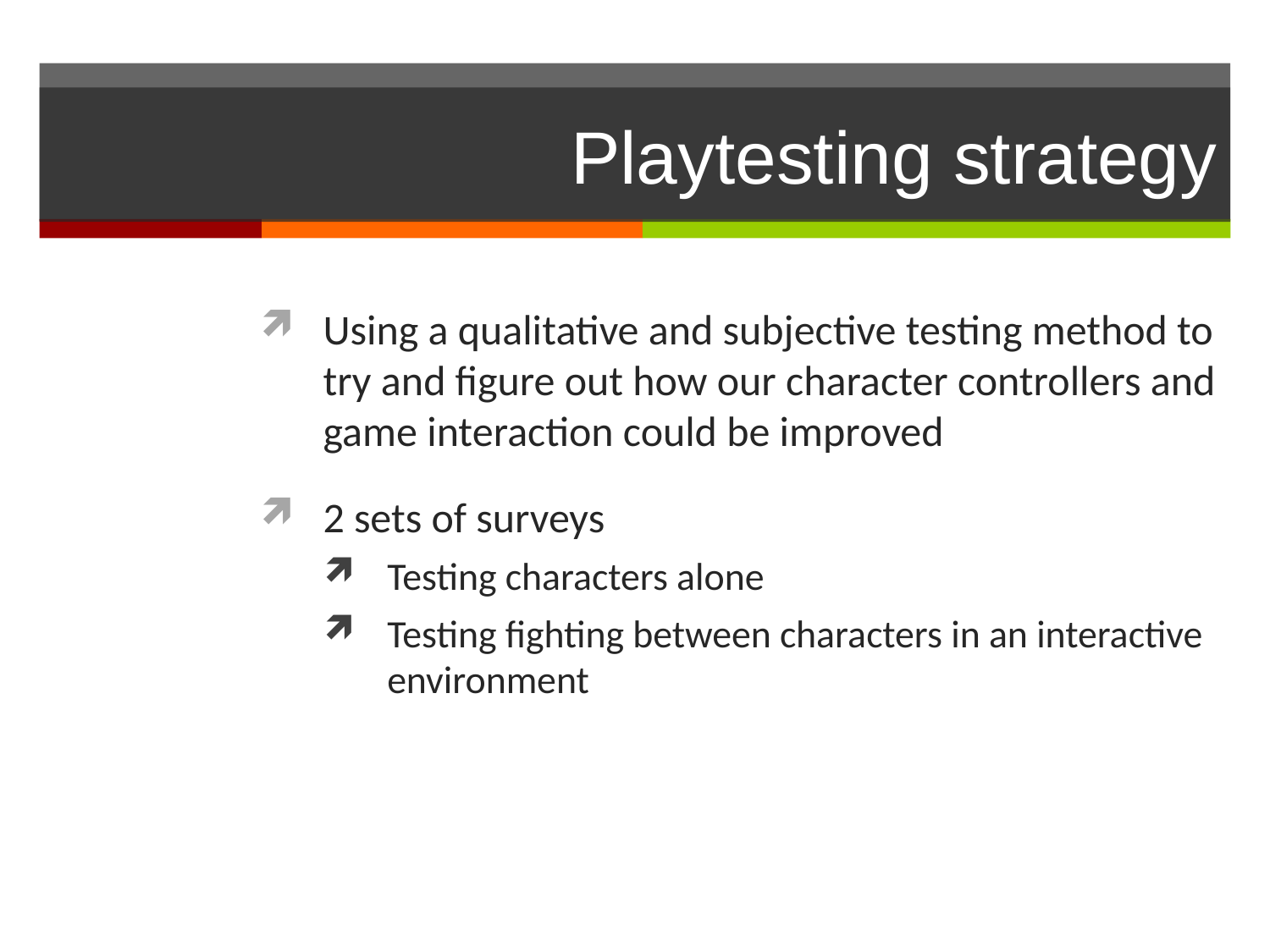

# Playtesting strategy
Using a qualitative and subjective testing method to try and figure out how our character controllers and game interaction could be improved
2 sets of surveys
Testing characters alone
Testing fighting between characters in an interactive environment